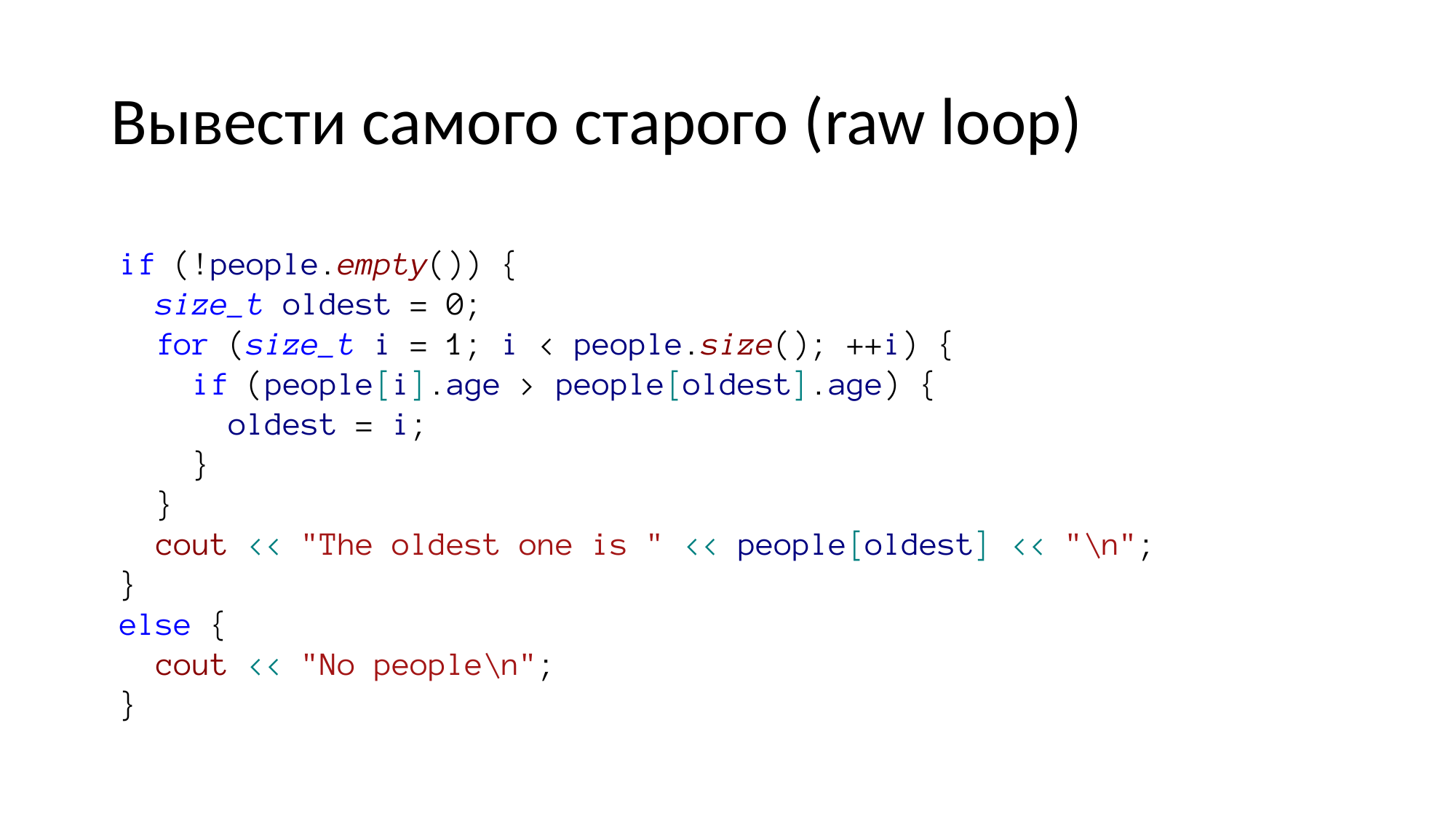

# Вывести самого старого (raw loop)
if (!people.empty()) {
  size_t oldest = 0;
  for (size_t i = 1; i < people.size(); ++i) {
    if (people[i].age > people[oldest].age) {
      oldest = i;
    }
  }
  cout << "The oldest one is " << people[oldest] << "\n";
}
else {
  cout << "No people\n";
}